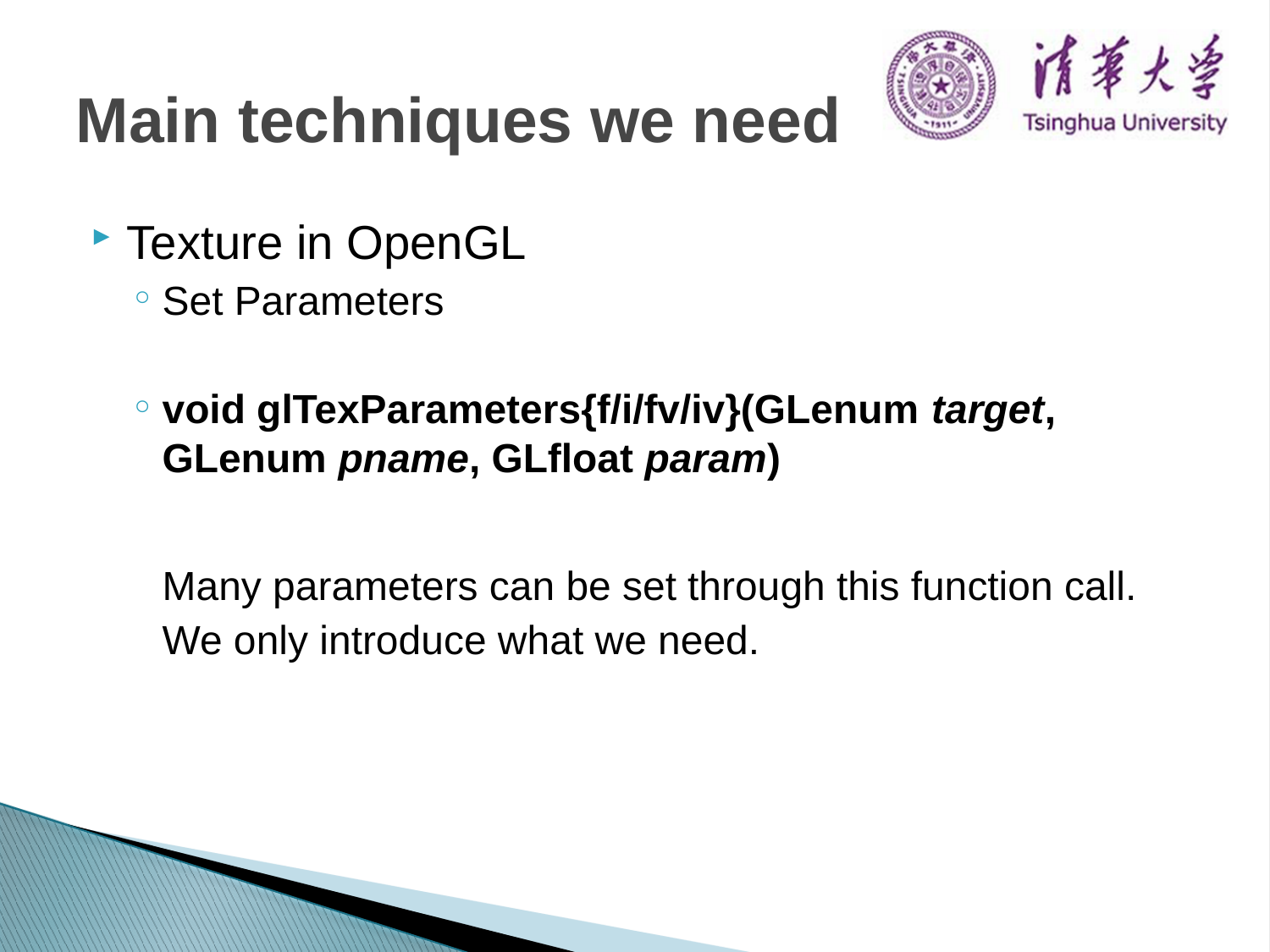

# Main techniques we need
Texture in OpenGL
Set Parameters

void glTexParameters{f/i/fv/iv}(GLenum target, GLenum pname, GLfloat param)

	Many parameters can be set through this function call.
	We only introduce what we need.